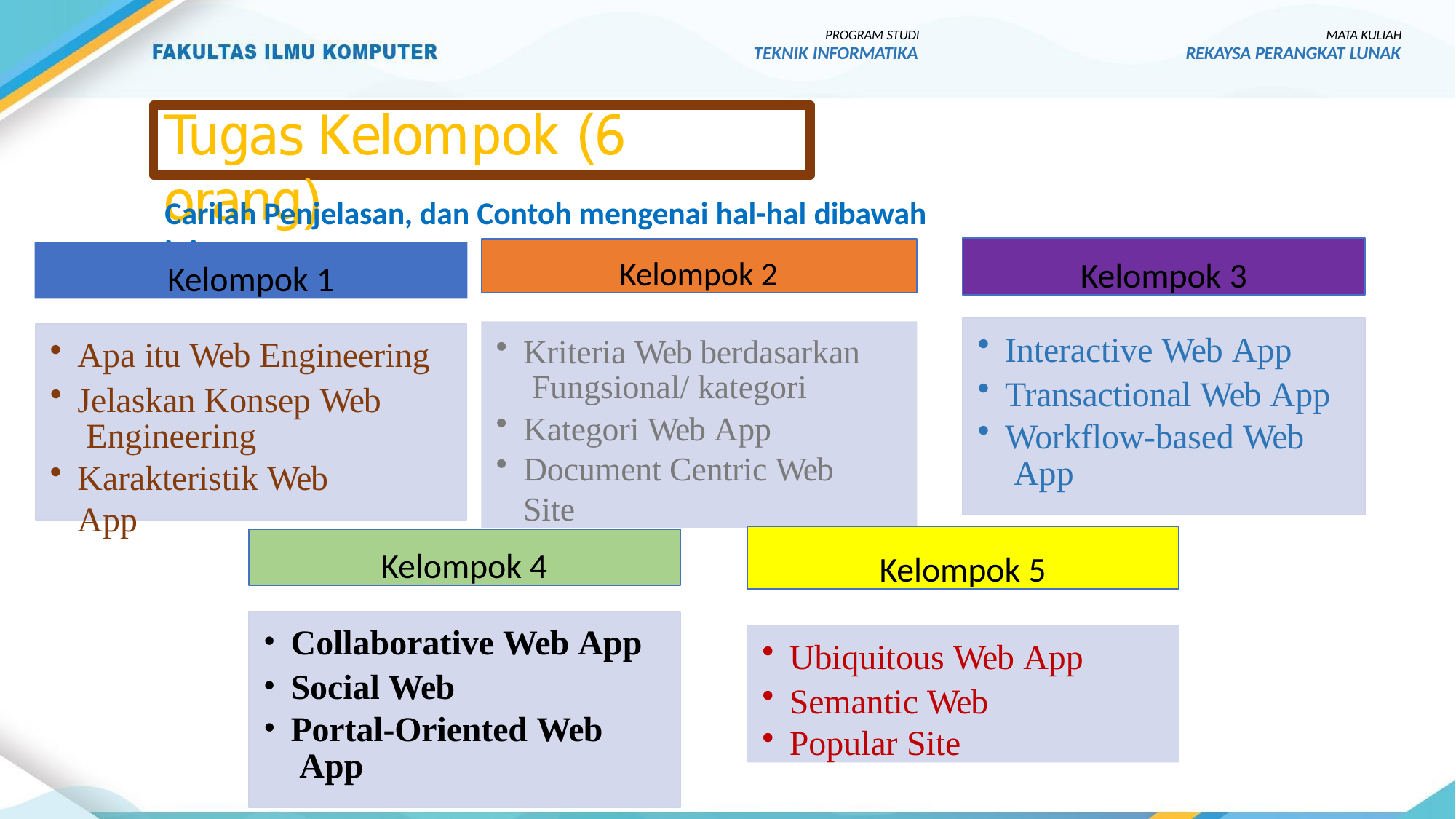

PROGRAM STUDI
TEKNIK INFORMATIKA
MATA KULIAH
REKAYSA PERANGKAT LUNAK
Tugas Kelompok (6 orang)

Carilah Penjelasan, dan Contoh mengenai hal-hal dibawah ini:
Kelompok 3
Kelompok 2
Kelompok 1

Kriteria Web berdasarkan  Fungsional/ kategori
Kategori Web App
Document Centric Web Site
Interactive Web App
Transactional Web App
Workflow-based Web  App

Apa itu Web Engineering
Jelaskan Konsep Web  Engineering
Karakteristik Web App
Kelompok 5
Kelompok 4

Collaborative Web App
Social Web
Portal-Oriented Web  App
Ubiquitous Web App
Semantic Web
Popular Site